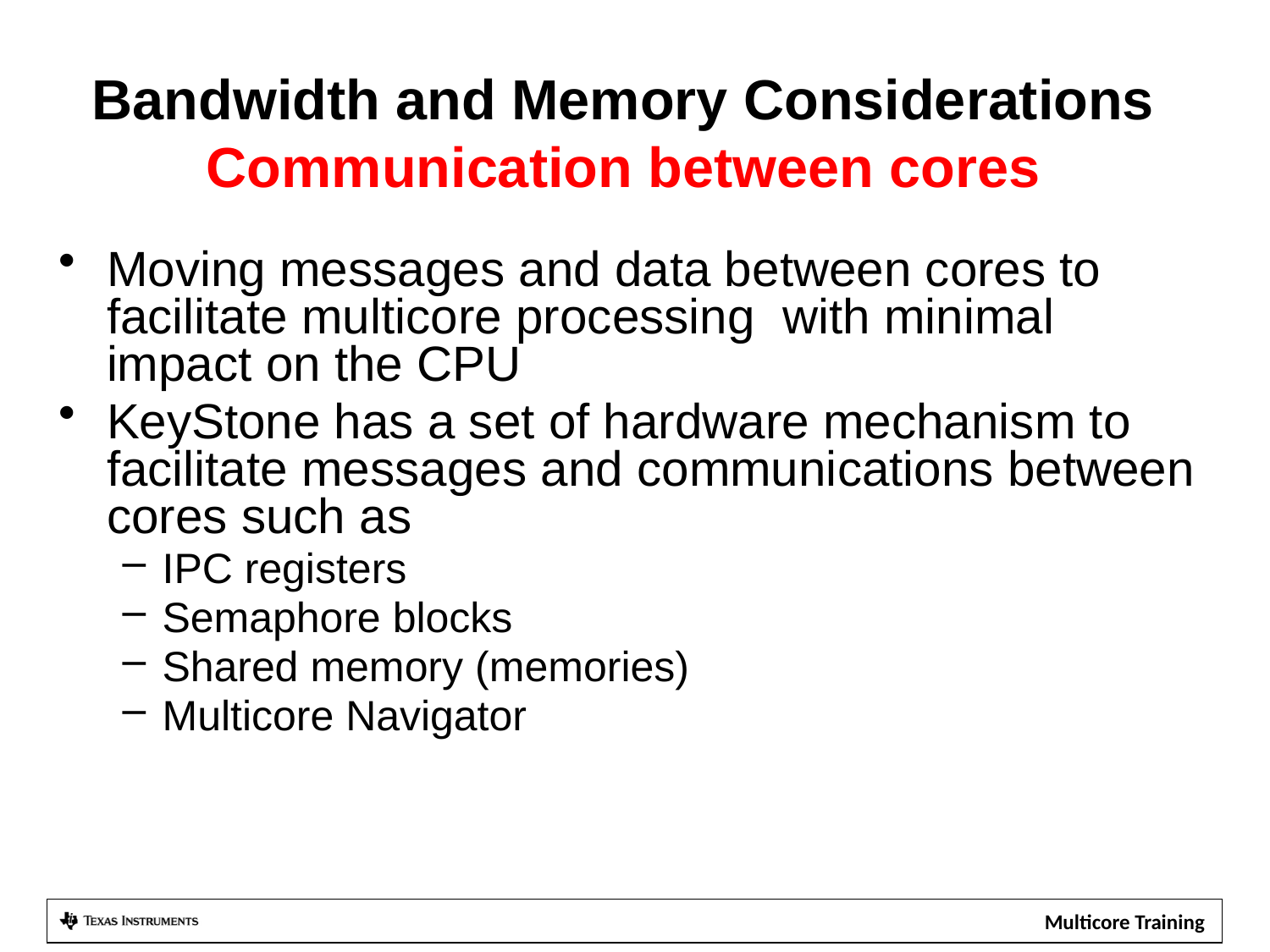

# Bandwidth and Memory Considerations Communication between cores
Moving messages and data between cores to facilitate multicore processing  with minimal impact on the CPU
KeyStone has a set of hardware mechanism to facilitate messages and communications between cores such as
IPC registers
Semaphore blocks
Shared memory (memories)
Multicore Navigator